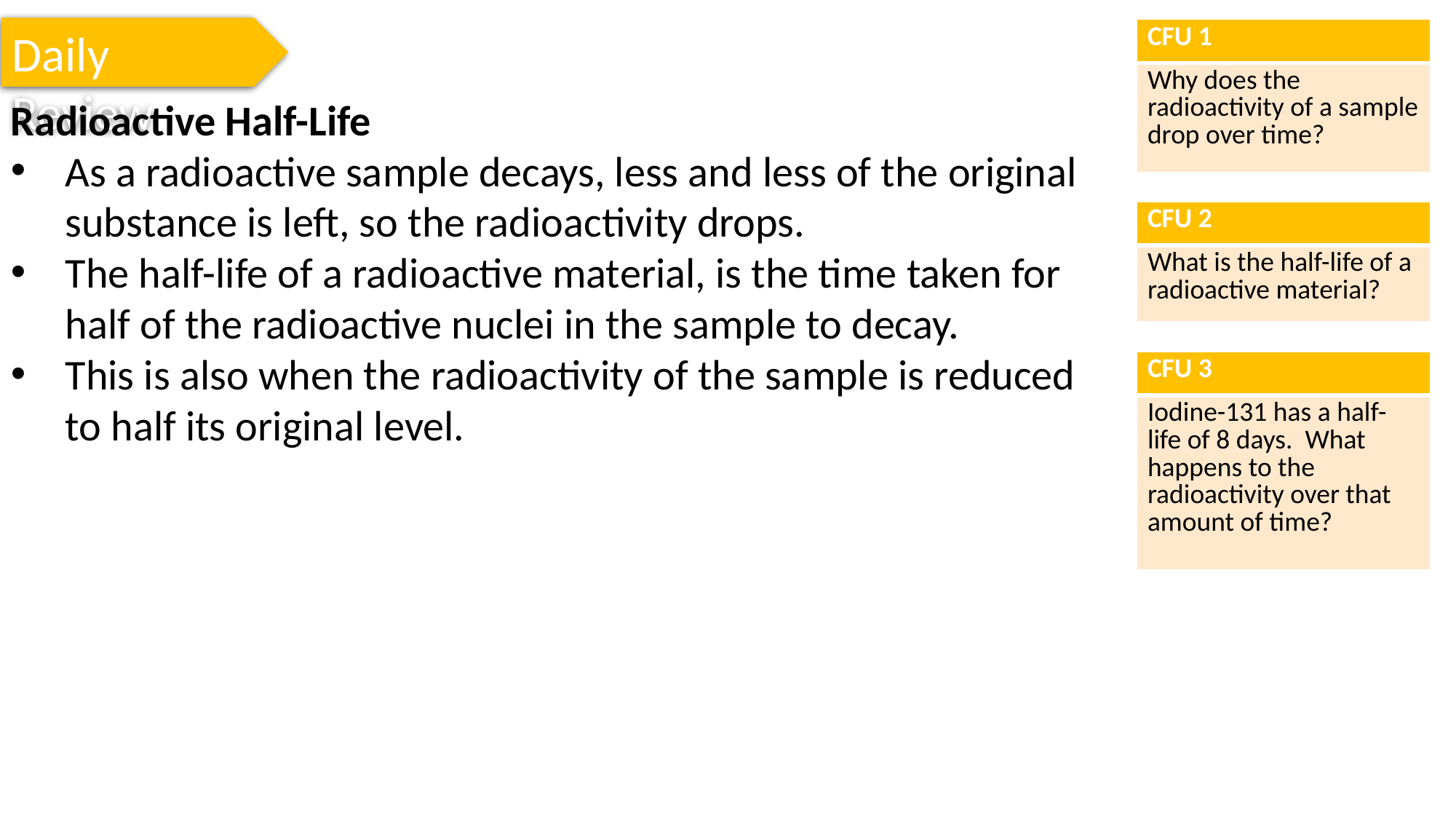

Daily Review
| CFU 1 |
| --- |
| Why does the radioactivity of a sample drop over time? |
Radioactive Half-Life
As a radioactive sample decays, less and less of the original substance is left, so the radioactivity drops.
The half-life of a radioactive material, is the time taken for half of the radioactive nuclei in the sample to decay.
This is also when the radioactivity of the sample is reduced to half its original level.
| CFU 2 |
| --- |
| What is the half-life of a radioactive material? |
| CFU 3 |
| --- |
| Iodine-131 has a half-life of 8 days. What happens to the radioactivity over that amount of time? |